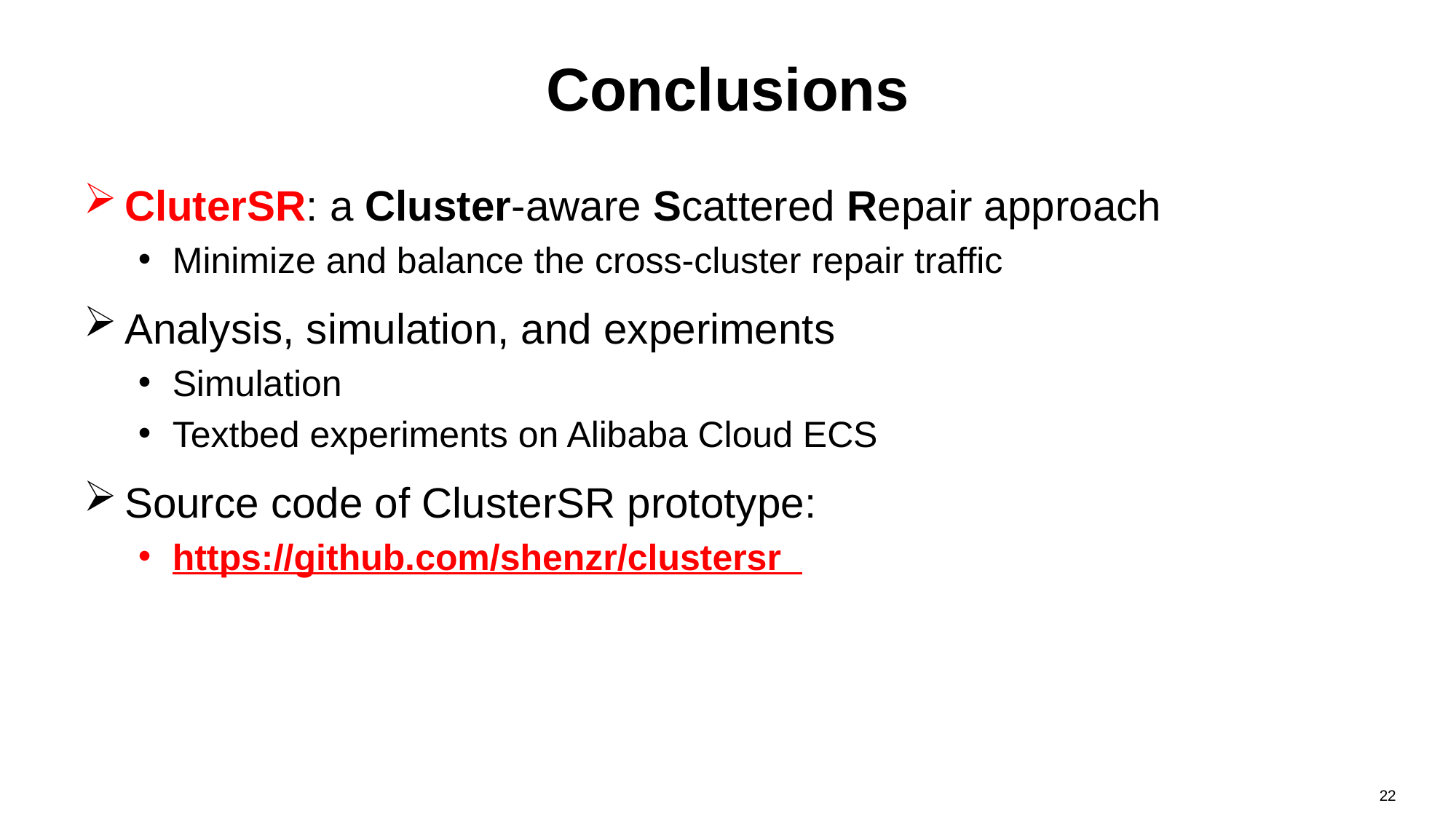

# Conclusions
CluterSR: a Cluster-aware Scattered Repair approach
Minimize and balance the cross-cluster repair traffic
Analysis, simulation, and experiments
Simulation
Textbed experiments on Alibaba Cloud ECS
Source code of ClusterSR prototype:
https://github.com/shenzr/clustersr
22